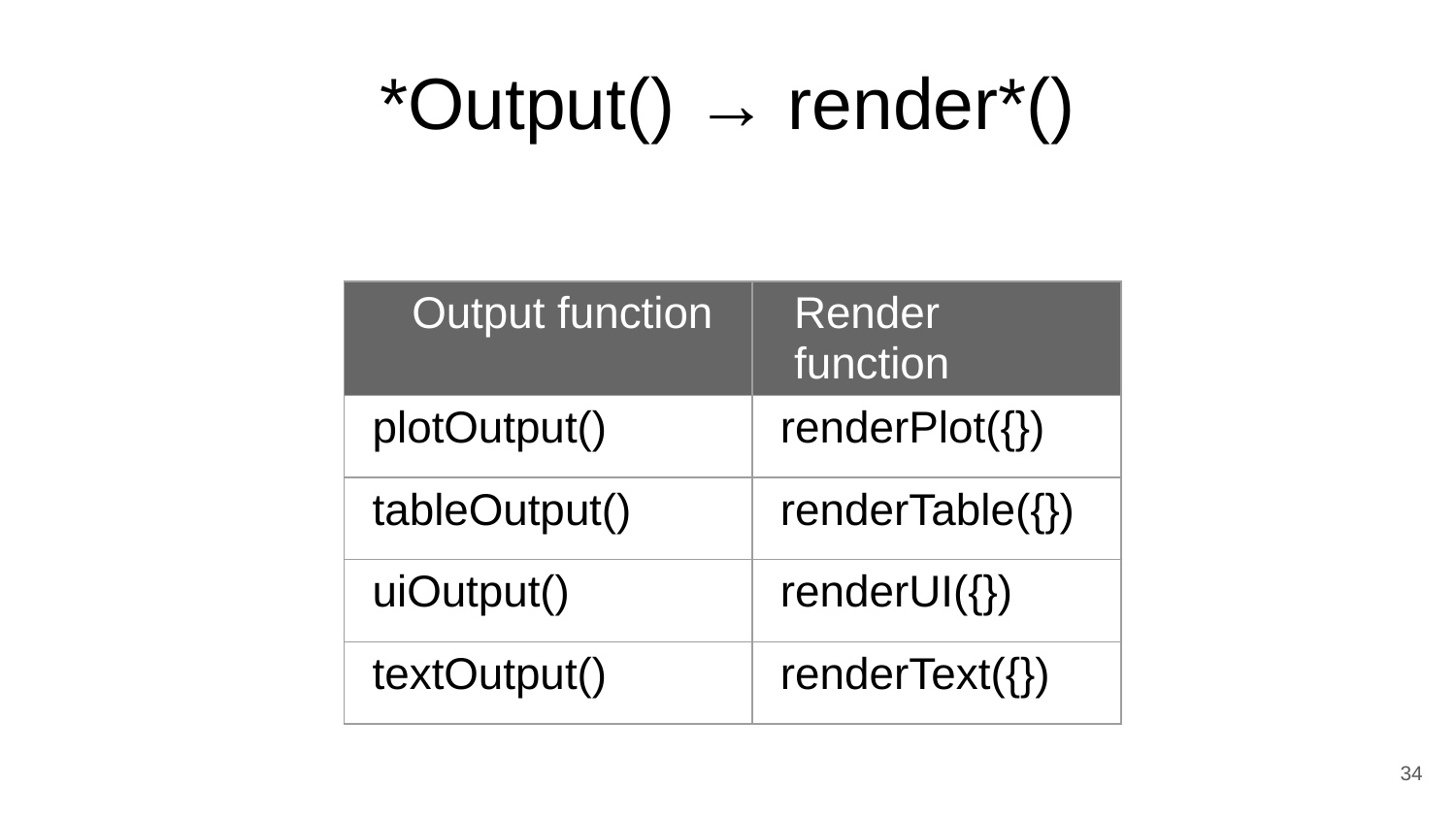

*Output() → render*()
| Output function | Render function |
| --- | --- |
| plotOutput() | renderPlot({}) |
| tableOutput() | renderTable({}) |
| uiOutput() | renderUI({}) |
| textOutput() | renderText({}) |
34